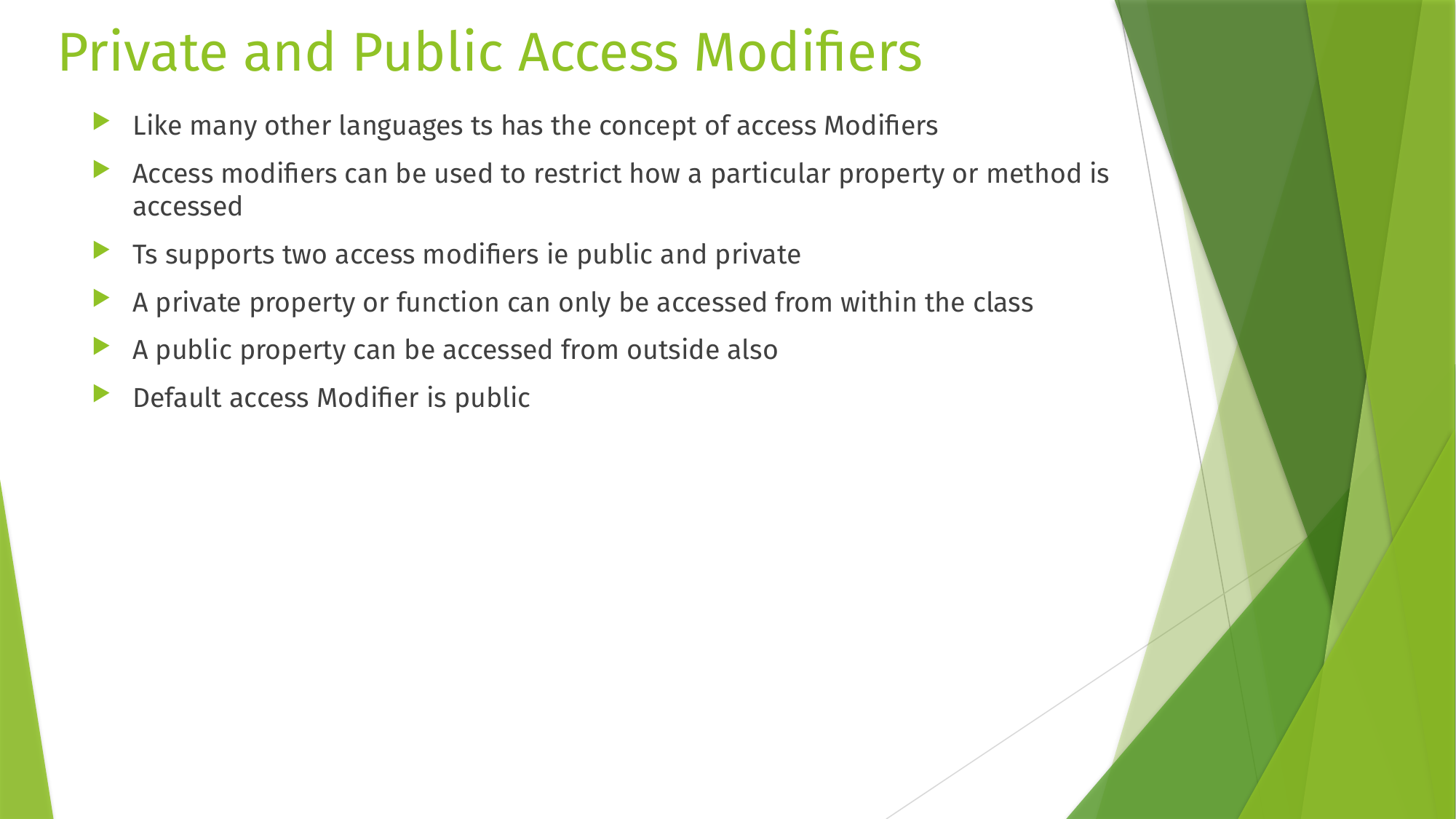

# Private and Public Access Modifiers
Like many other languages ts has the concept of access Modifiers
Access modifiers can be used to restrict how a particular property or method is accessed
Ts supports two access modifiers ie public and private
A private property or function can only be accessed from within the class
A public property can be accessed from outside also
Default access Modifier is public